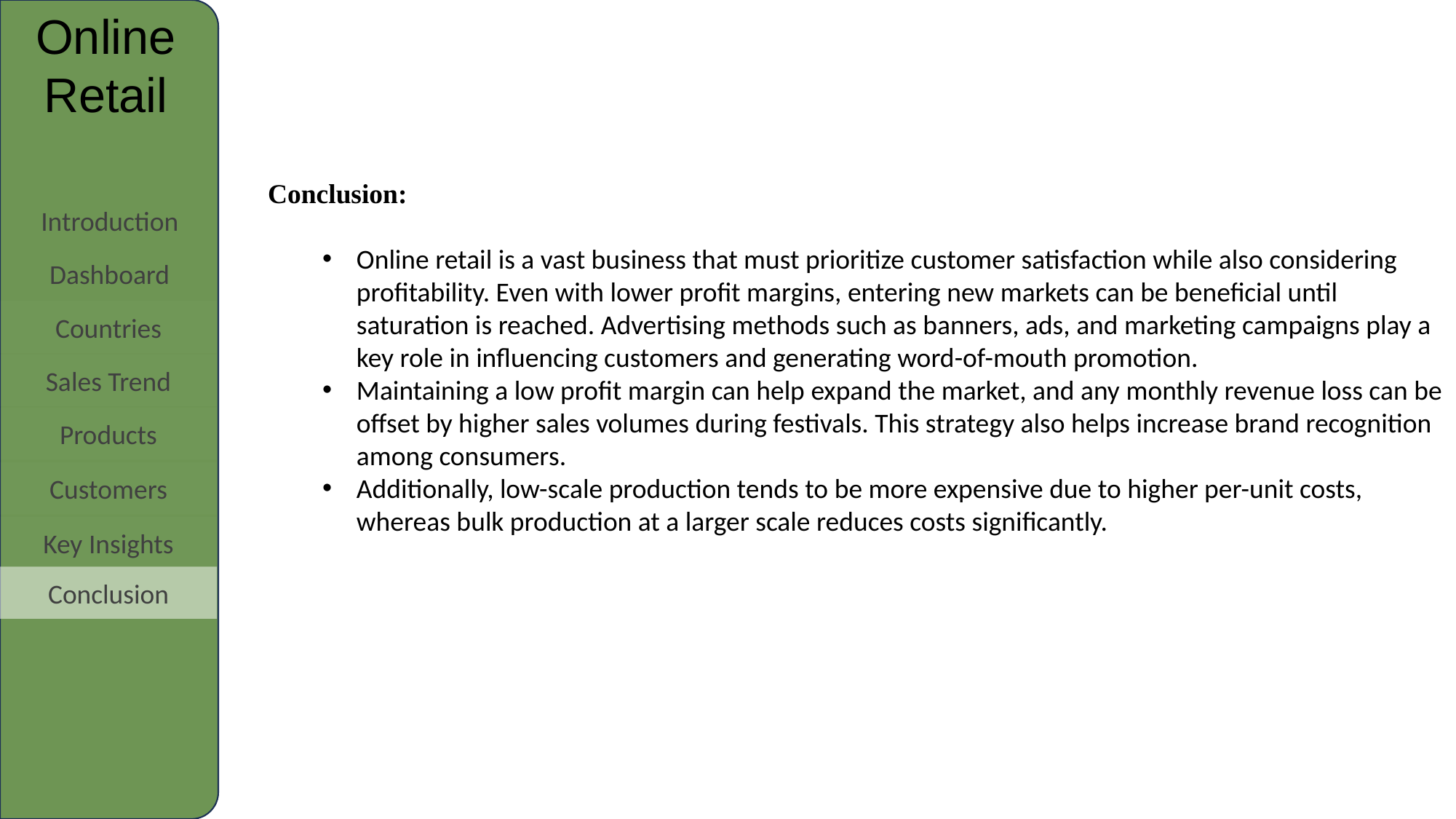

Online Retail
Conclusion:

Online retail is a vast business that must prioritize customer satisfaction while also considering profitability. Even with lower profit margins, entering new markets can be beneficial until saturation is reached. Advertising methods such as banners, ads, and marketing campaigns play a key role in influencing customers and generating word-of-mouth promotion.
Maintaining a low profit margin can help expand the market, and any monthly revenue loss can be offset by higher sales volumes during festivals. This strategy also helps increase brand recognition among consumers.
Additionally, low-scale production tends to be more expensive due to higher per-unit costs, whereas bulk production at a larger scale reduces costs significantly.

Introduction
Dashboard

Countries

Sales Trend
Products
Customers
Key Insights
Conclusion